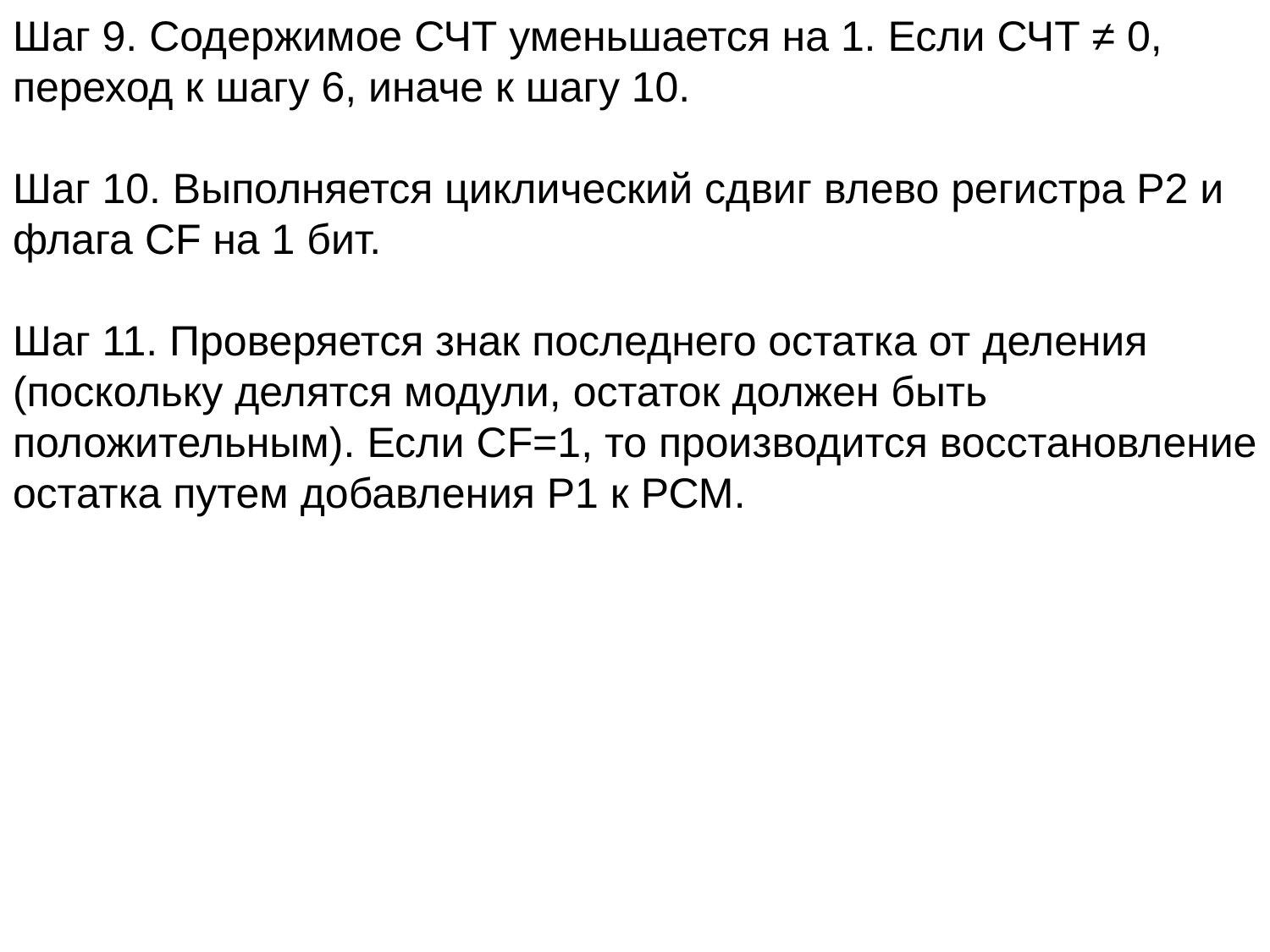

Шаг 9. Содержимое СЧТ уменьшается на 1. Если СЧТ ≠ 0, переход к шагу 6, иначе к шагу 10.

Шаг 10. Выполняется циклический сдвиг влево регистра Р2 и флага CF на 1 бит.

Шаг 11. Проверяется знак последнего остатка от деления (поскольку делятся модули, остаток должен быть положительным). Если CF=1, то производится восстановление остатка путем добавления Р1 к РСМ.